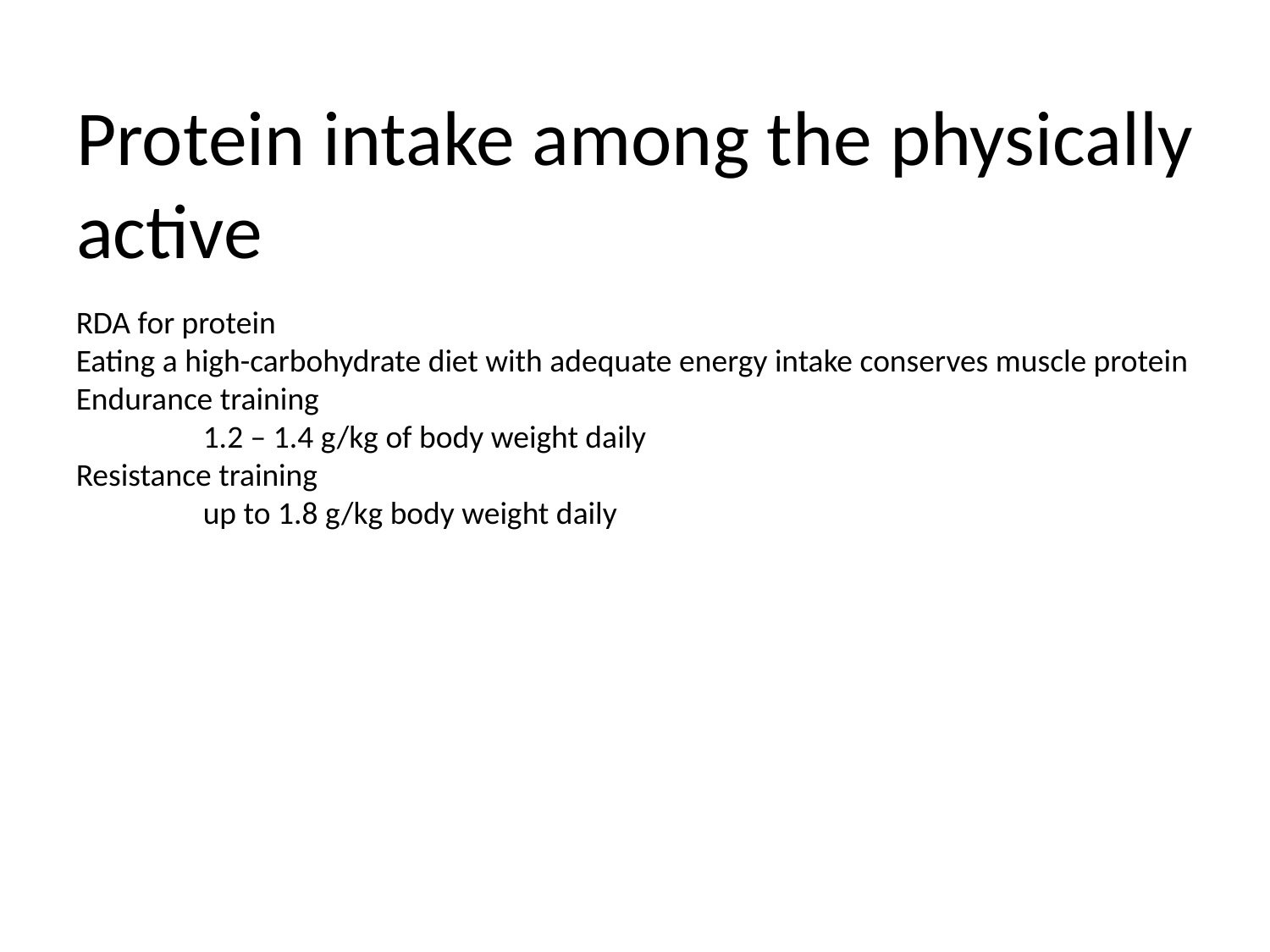

# Protein intake among the physically active
RDA for protein
Eating a high-carbohydrate diet with adequate energy intake conserves muscle protein
Endurance training
	1.2 – 1.4 g/kg of body weight daily
Resistance training
	up to 1.8 g/kg body weight daily